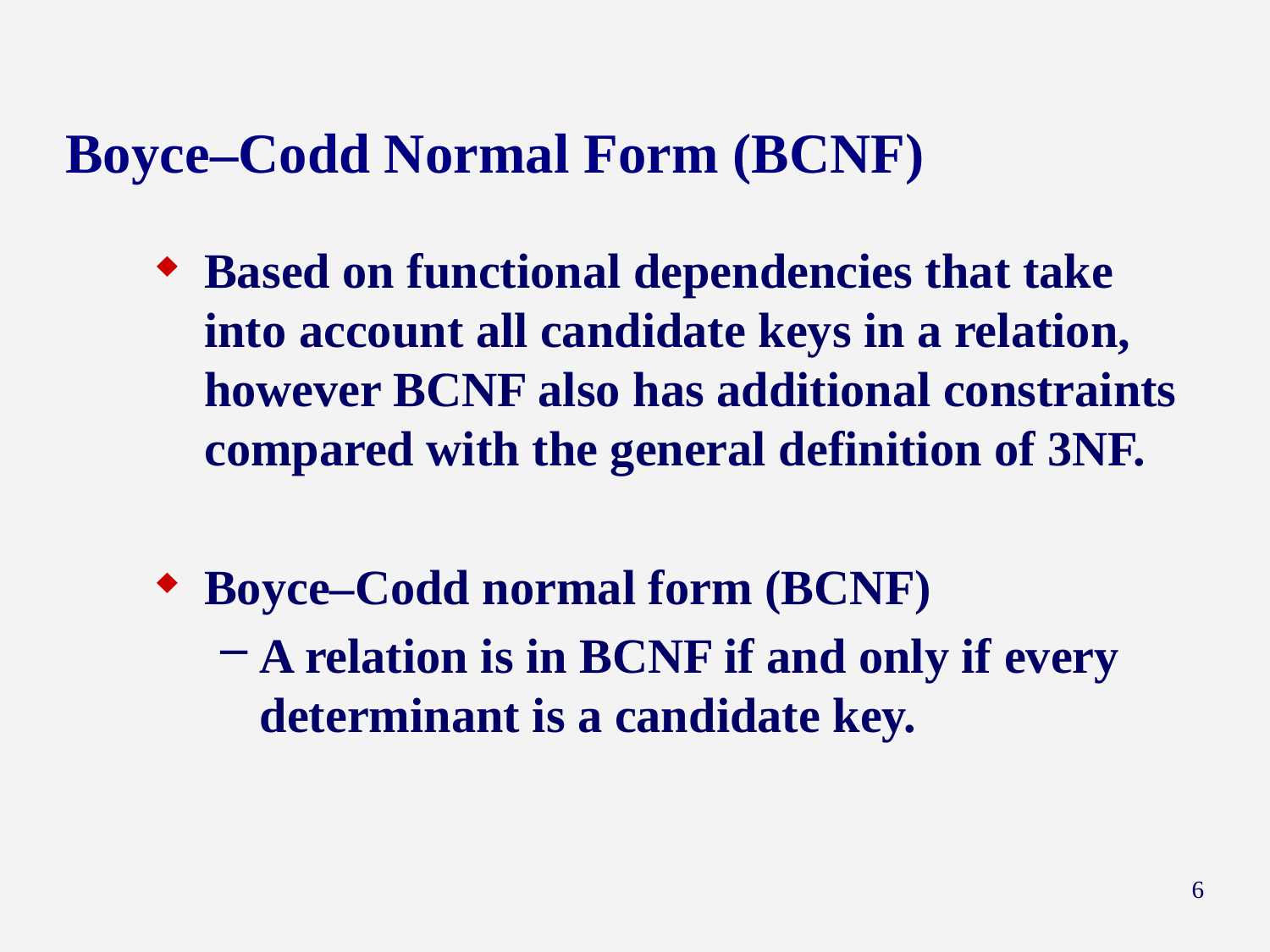

# Boyce–Codd Normal Form (BCNF)
Based on functional dependencies that take into account all candidate keys in a relation, however BCNF also has additional constraints compared with the general definition of 3NF.

Boyce–Codd normal form (BCNF)
A relation is in BCNF if and only if every determinant is a candidate key.
6